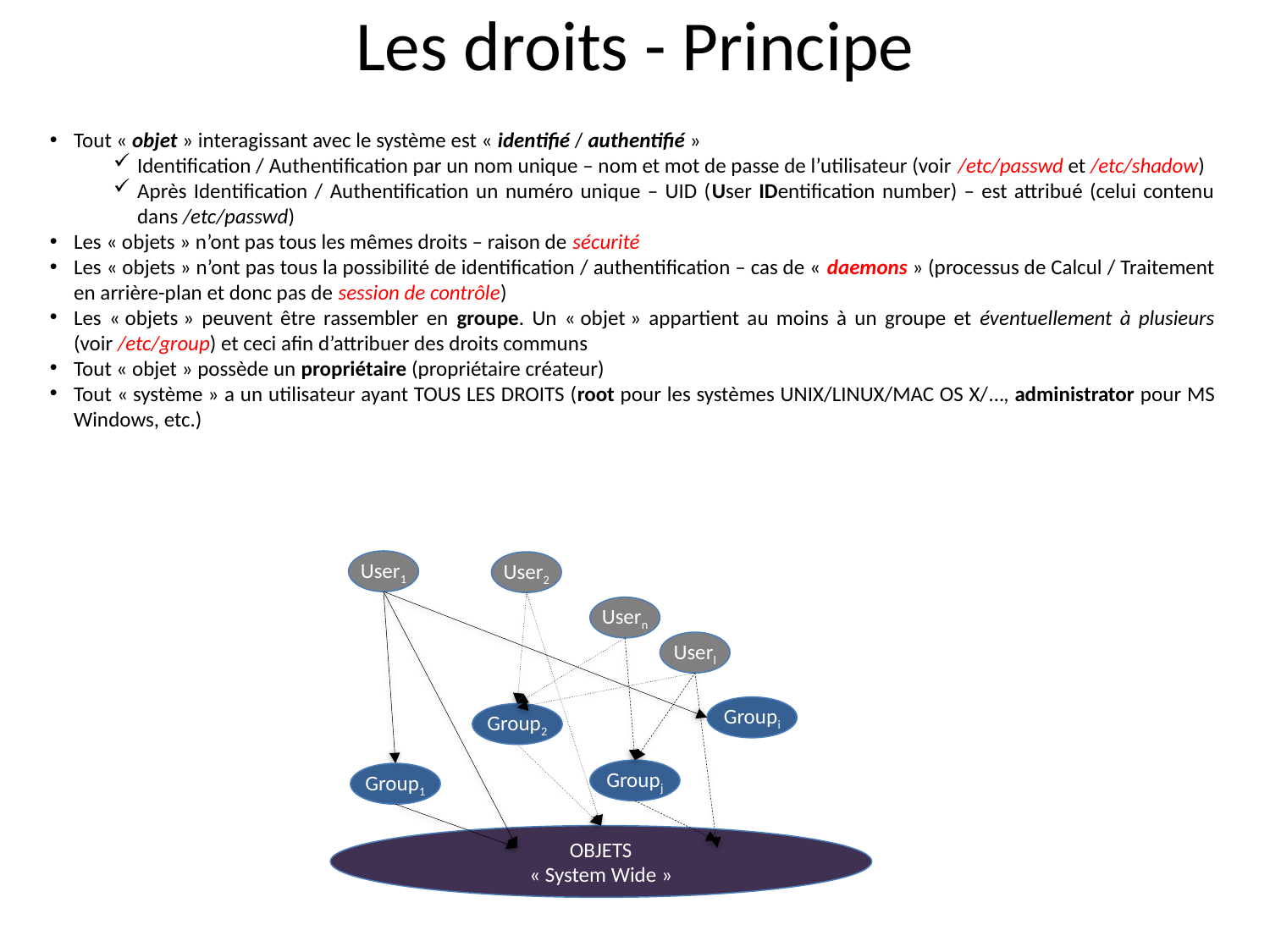

# Les droits - Principe
Tout « objet » interagissant avec le système est « identifié / authentifié »
Identification / Authentification par un nom unique – nom et mot de passe de l’utilisateur (voir /etc/passwd et /etc/shadow)
Après Identification / Authentification un numéro unique – UID (User IDentification number) – est attribué (celui contenu dans /etc/passwd)
Les « objets » n’ont pas tous les mêmes droits – raison de sécurité
Les « objets » n’ont pas tous la possibilité de identification / authentification – cas de « daemons » (processus de Calcul / Traitement en arrière-plan et donc pas de session de contrôle)
Les « objets » peuvent être rassembler en groupe. Un « objet » appartient au moins à un groupe et éventuellement à plusieurs (voir /etc/group) et ceci afin d’attribuer des droits communs
Tout « objet » possède un propriétaire (propriétaire créateur)
Tout « système » a un utilisateur ayant TOUS LES DROITS (root pour les systèmes UNIX/LINUX/MAC OS X/…, administrator pour MS Windows, etc.)
User1
User2
Usern
Userl
Groupi
Group2
Groupj
Group1
OBJETS
« System Wide »